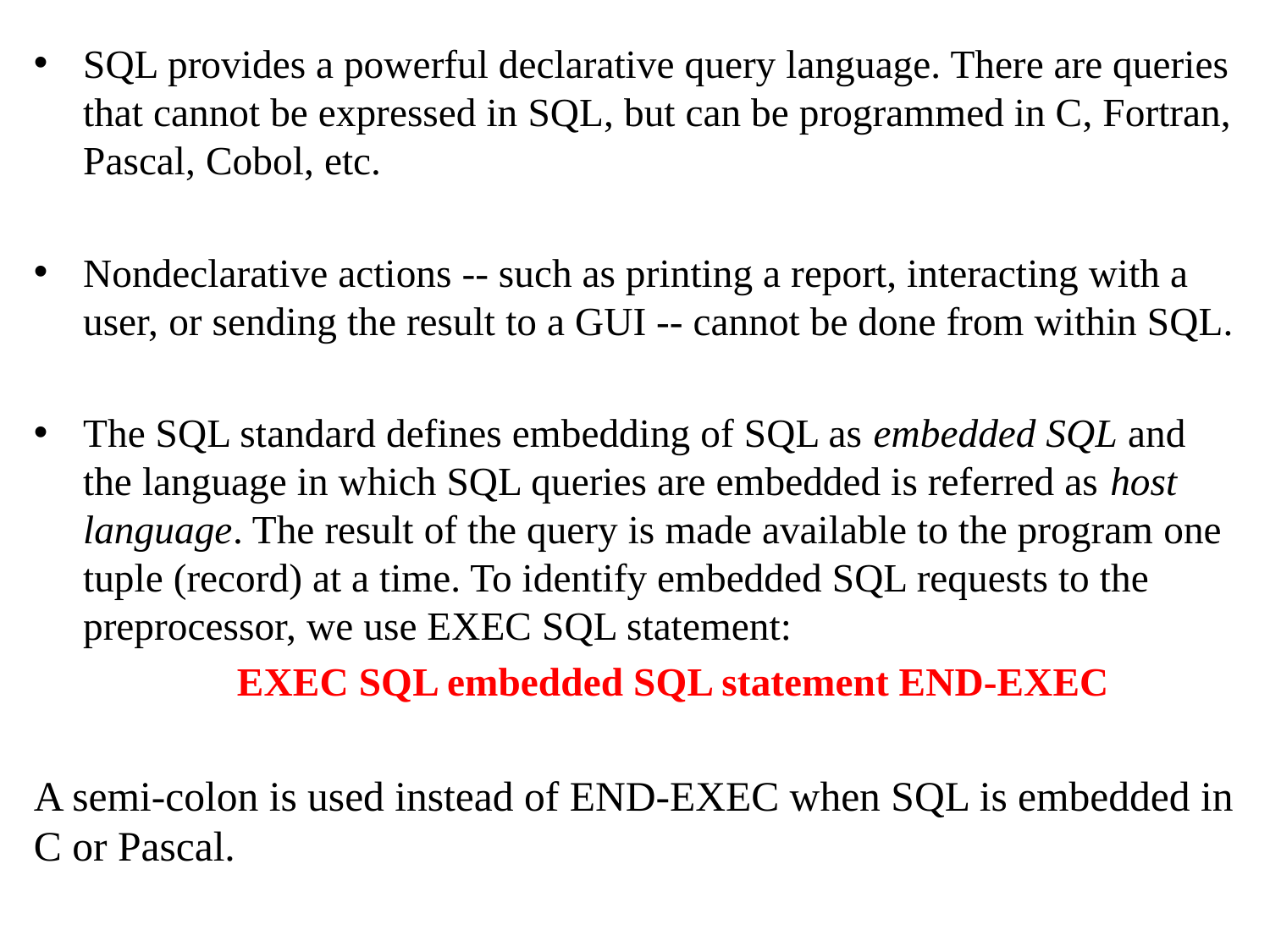

SQL provides a powerful declarative query language. There are queries that cannot be expressed in SQL, but can be programmed in C, Fortran, Pascal, Cobol, etc.

Nondeclarative actions -- such as printing a report, interacting with a user, or sending the result to a GUI -- cannot be done from within SQL.

The SQL standard defines embedding of SQL as embedded SQL and the language in which SQL queries are embedded is referred as host language. The result of the query is made available to the program one tuple (record) at a time. To identify embedded SQL requests to the preprocessor, we use EXEC SQL statement:
                    EXEC SQL embedded SQL statement END-EXEC

A semi-colon is used instead of END-EXEC when SQL is embedded in C or Pascal.